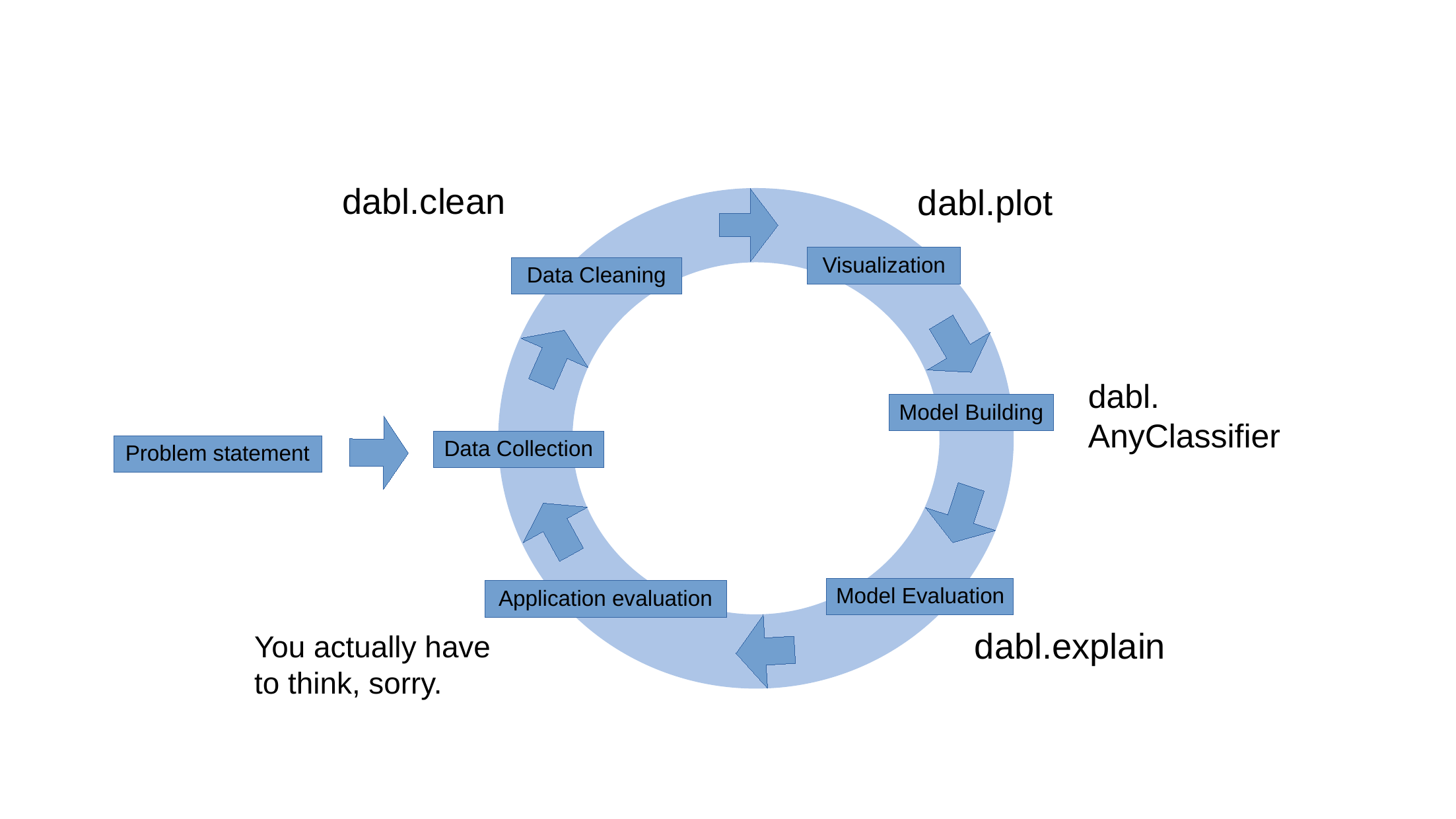

dabl.clean
dabl.plot

Visualization
Data Cleaning

Model Building

Data Collection

Model Evaluation
Application evaluation

dabl.
AnyClassifier
Problem statement
dabl.explain
You actually have to think, sorry.